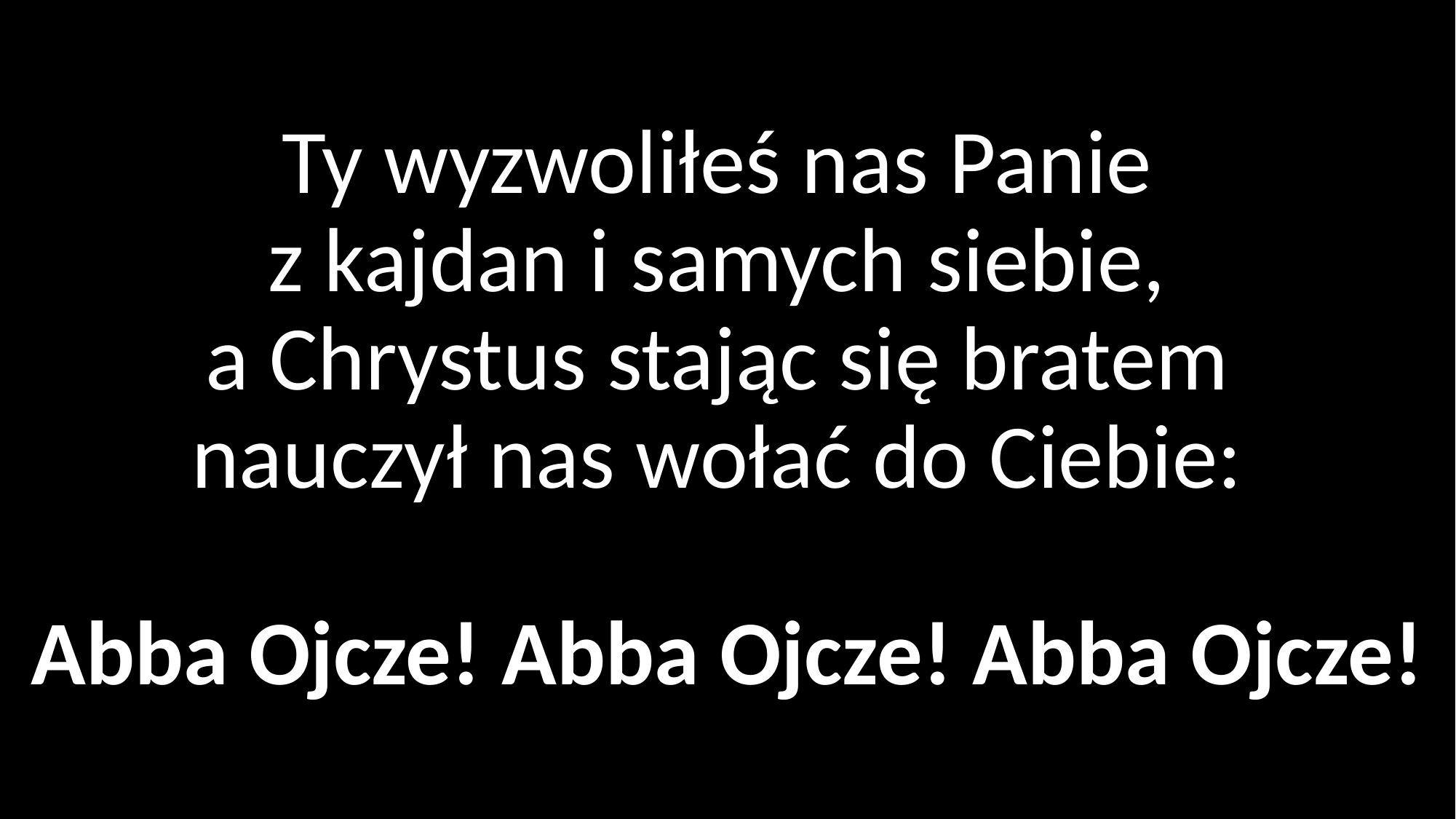

# Ty wyzwoliłeś nas Panie z kajdan i samych siebie, a Chrystus stając się bratem nauczył nas wołać do Ciebie: Abba Ojcze! Abba Ojcze! Abba Ojcze!